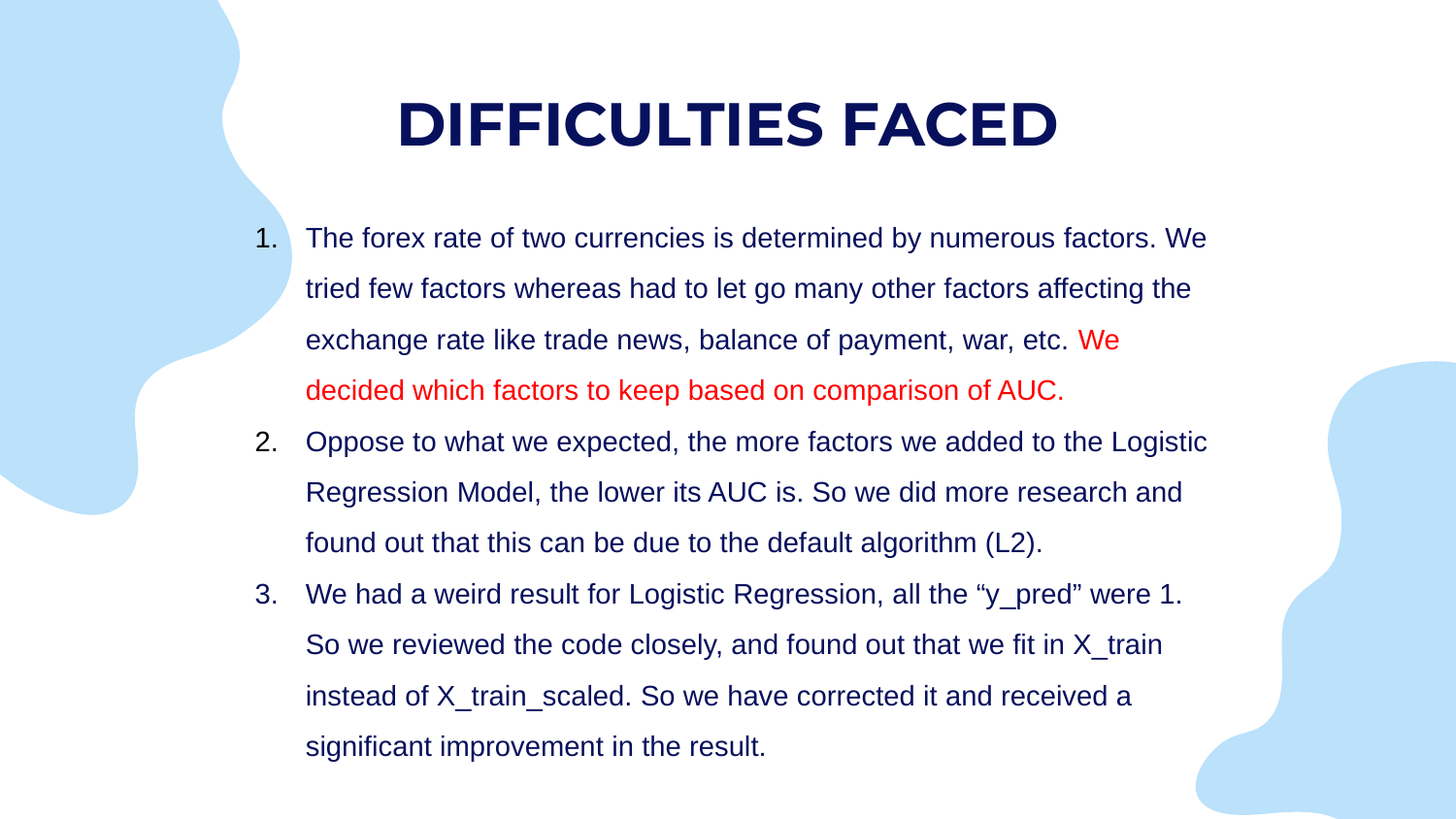

DIFFICULTIES FACED

The forex rate of two currencies is determined by numerous factors. We tried few factors whereas had to let go many other factors affecting the exchange rate like trade news, balance of payment, war, etc. We decided which factors to keep based on comparison of AUC.
Oppose to what we expected, the more factors we added to the Logistic Regression Model, the lower its AUC is. So we did more research and found out that this can be due to the default algorithm (L2).
We had a weird result for Logistic Regression, all the “y_pred” were 1. So we reviewed the code closely, and found out that we fit in X_train instead of X_train_scaled. So we have corrected it and received a significant improvement in the result.